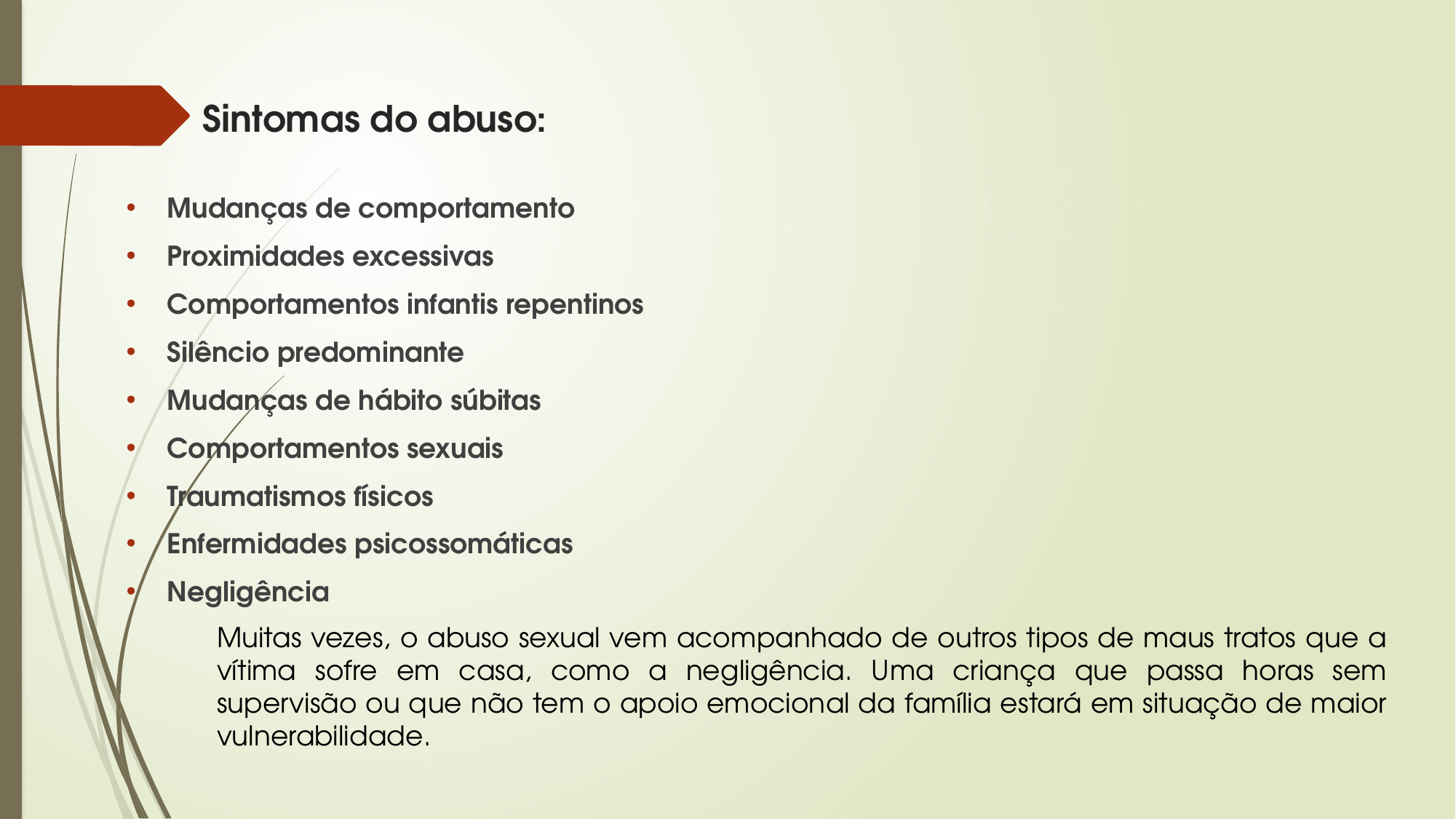

# Sintomas do abuso:
Mudanças de comportamento
Proximidades excessivas
Comportamentos infantis repentinos
Silêncio predominante
Mudanças de hábito súbitas
Comportamentos sexuais
Traumatismos físicos
Enfermidades psicossomáticas
Negligência
Muitas vezes, o abuso sexual vem acompanhado de outros tipos de maus tratos que a vítima sofre em casa, como a negligência. Uma criança que passa horas sem supervisão ou que não tem o apoio emocional da família estará em situação de maior vulnerabilidade.